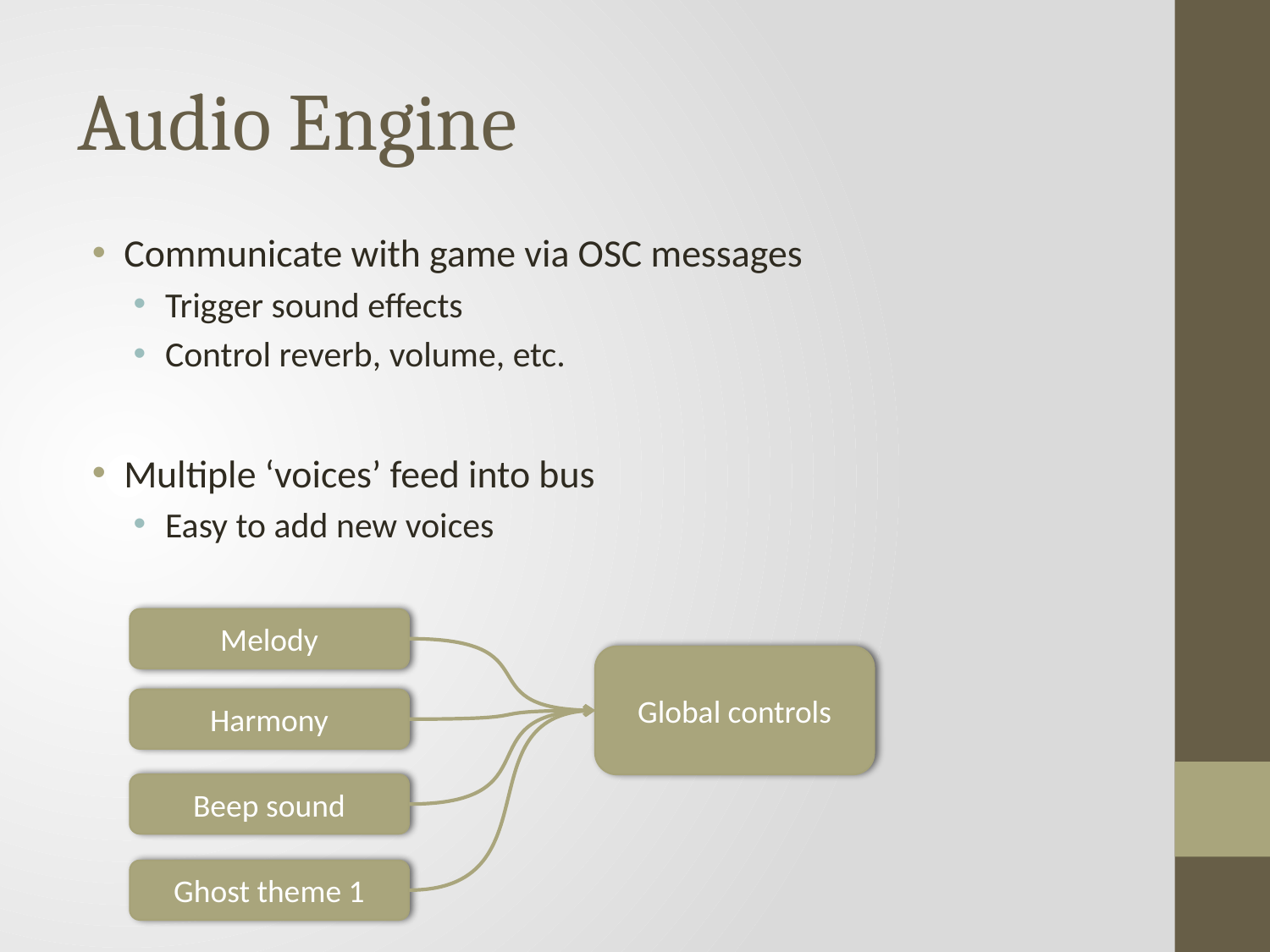

# Audio Engine
Communicate with game via OSC messages
Trigger sound effects
Control reverb, volume, etc.

Multiple ‘voices’ feed into bus
Easy to add new voices
Melody
Global controls
Harmony
Beep sound
Ghost theme 1